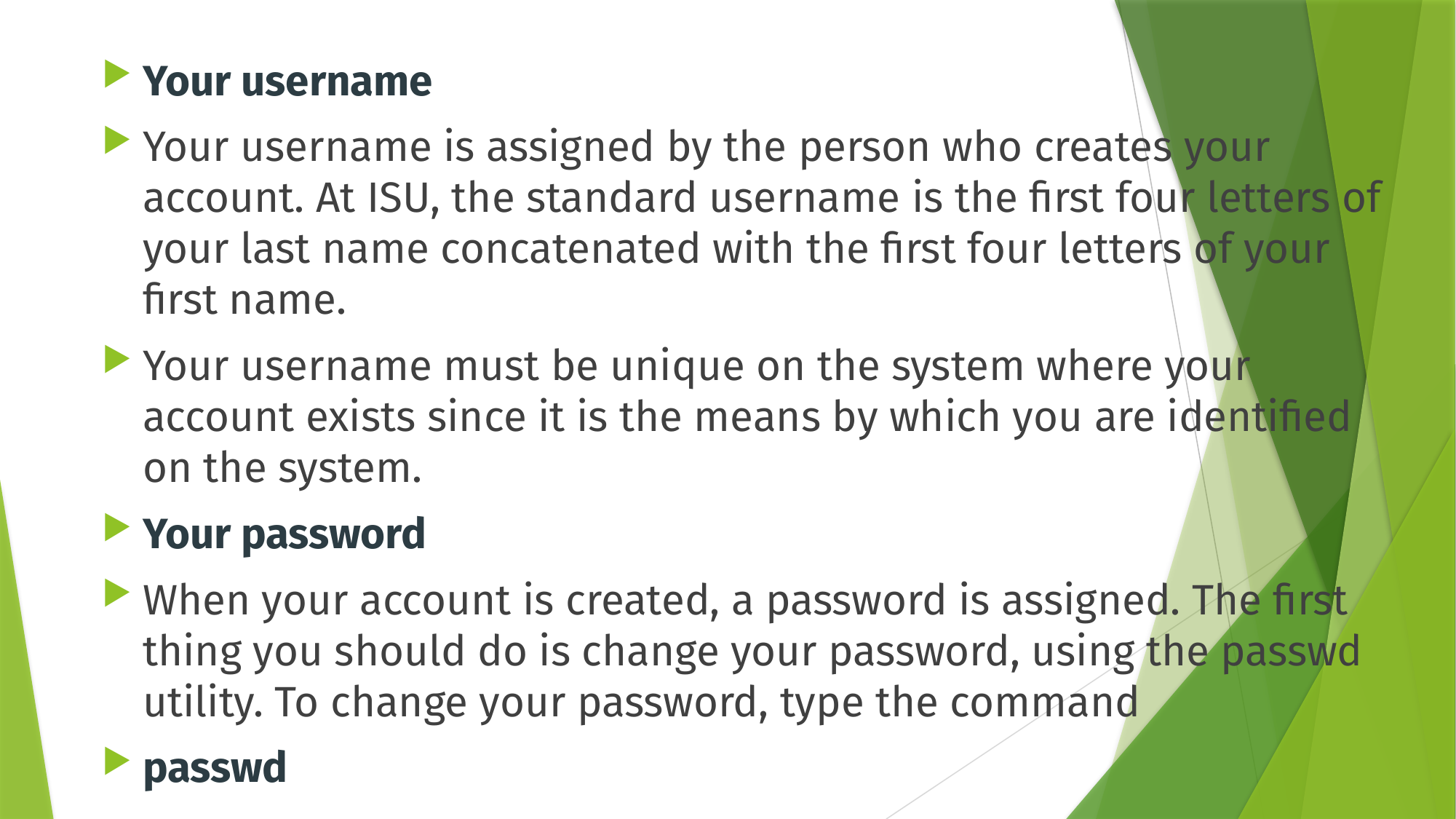

Your username
Your username is assigned by the person who creates your account. At ISU, the standard username is the first four letters of your last name concatenated with the first four letters of your first name.
Your username must be unique on the system where your account exists since it is the means by which you are identified on the system.
Your password
When your account is created, a password is assigned. The first thing you should do is change your password, using the passwd utility. To change your password, type the command
passwd